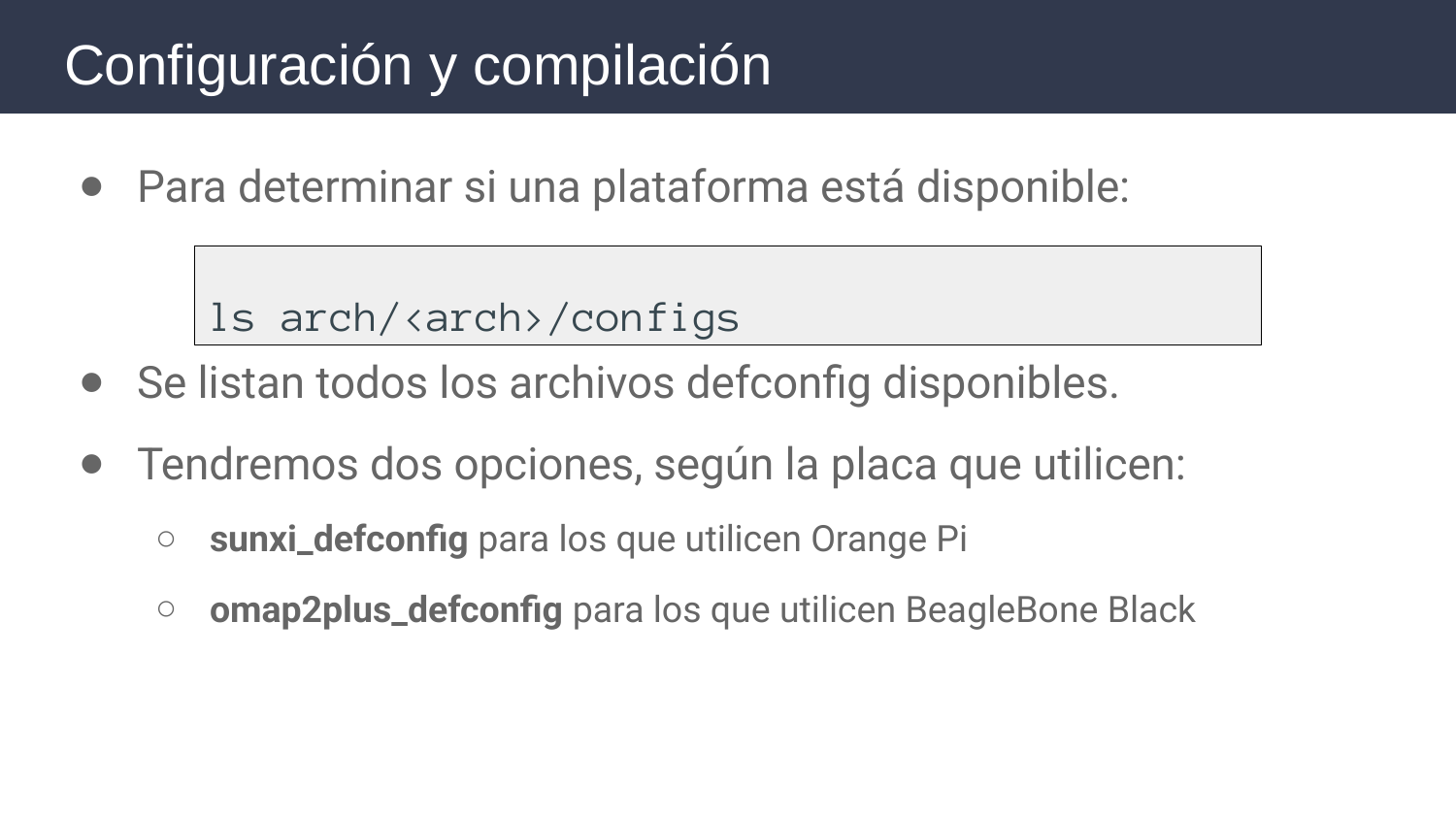

# Configuración y compilación

Para determinar si una plataforma está disponible:
Se listan todos los archivos defconfig disponibles.
Tendremos dos opciones, según la placa que utilicen:
sunxi_defconfig para los que utilicen Orange Pi
omap2plus_defconfig para los que utilicen BeagleBone Black

ls arch/<arch>/configs